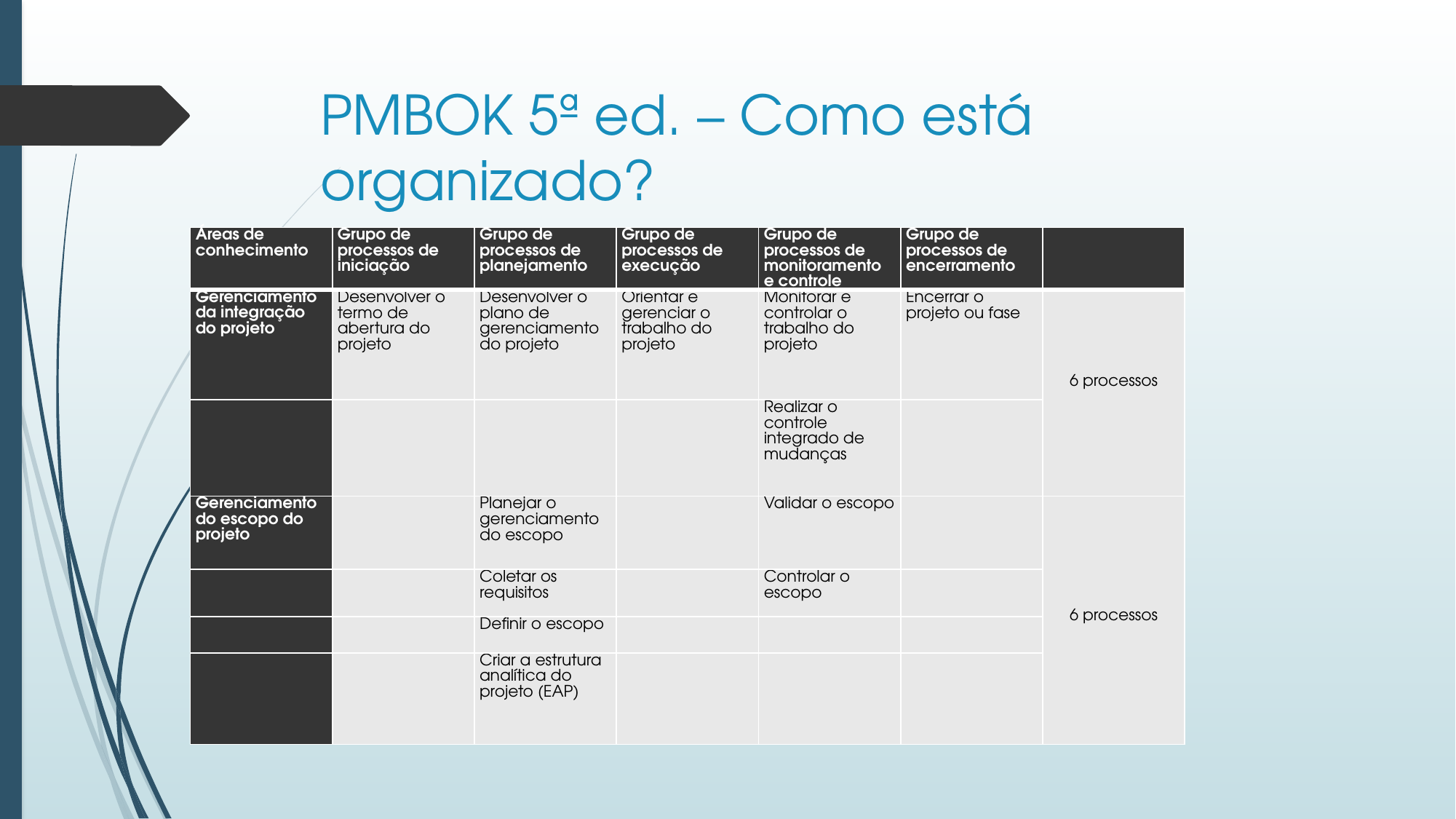

# PMBOK 5ª ed. – Como está organizado?
| Áreas de conhecimento | Grupo de processos de iniciação | Grupo de processos de planejamento | Grupo de processos de execução | Grupo de processos de monitoramento e controle | Grupo de processos de encerramento |  |
| --- | --- | --- | --- | --- | --- | --- |
| Gerenciamento da integração do projeto | Desenvolver o termo de abertura do projeto | Desenvolver o plano de gerenciamento do projeto | Orientar e gerenciar o trabalho do projeto | Monitorar e controlar o trabalho do projeto | Encerrar o projeto ou fase | 6 processos |
|  |  |  |  | Realizar o controle integrado de mudanças |  |  |
| Gerenciamento do escopo do projeto |  | Planejar o gerenciamento do escopo |  | Validar o escopo |  | 6 processos |
|  |  | Coletar os requisitos |  | Controlar o escopo |  |  |
|  |  | Definir o escopo |  |  |  |  |
|  |  | Criar a estrutura analítica do projeto (EAP) |  |  |  |  |